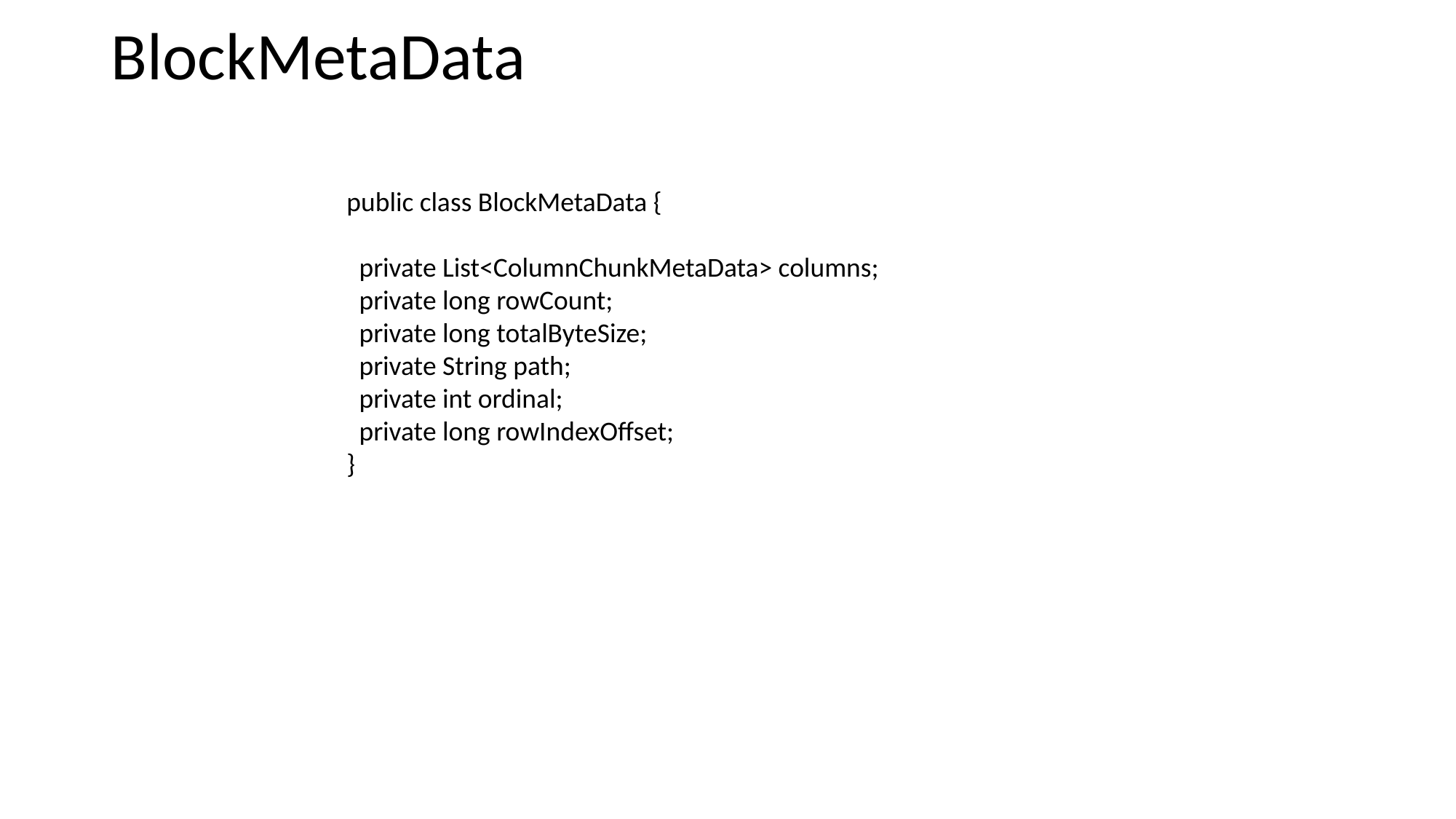

# BlockMetaData
public class BlockMetaData {

  private List<ColumnChunkMetaData> columns;
  private long rowCount;
  private long totalByteSize;
  private String path;
  private int ordinal;
  private long rowIndexOffset;
}